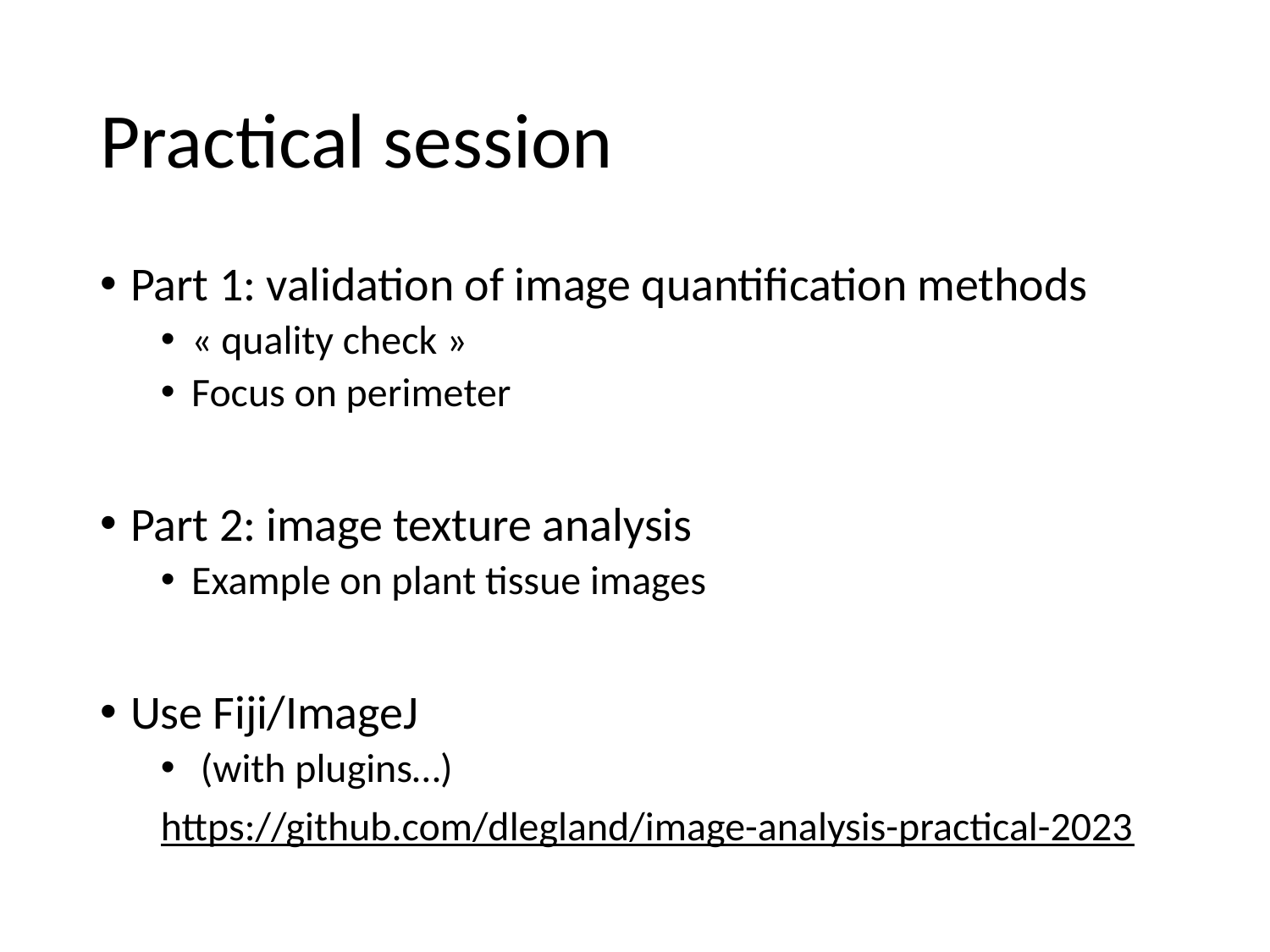

# Practical session
Part 1: validation of image quantification methods
« quality check »
Focus on perimeter

Part 2: image texture analysis
Example on plant tissue images

Use Fiji/ImageJ
 (with plugins…)
https://github.com/dlegland/image-analysis-practical-2023